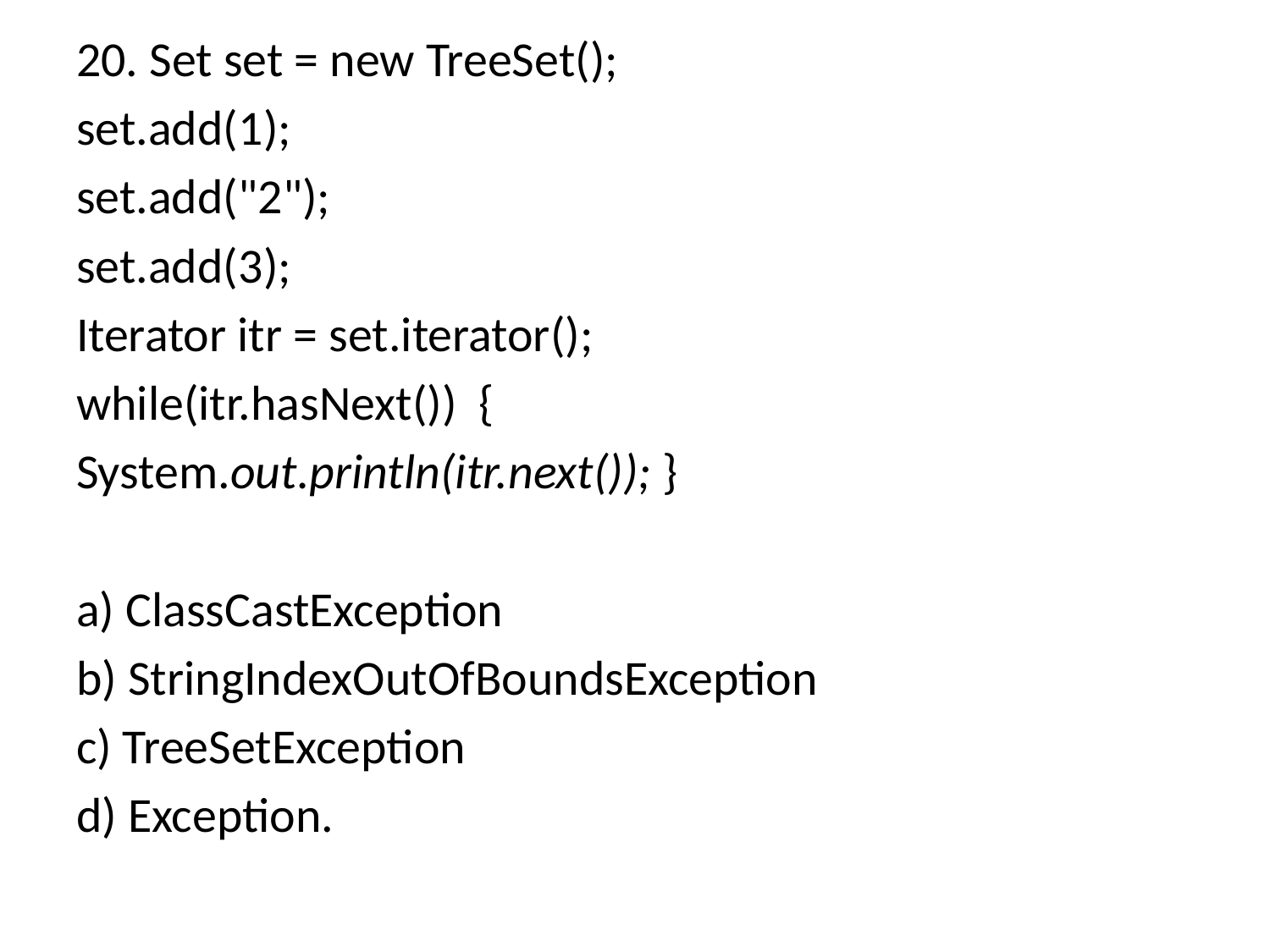

20. Set set = new TreeSet();
set.add(1);
set.add("2");
set.add(3);
Iterator itr = set.iterator();
while(itr.hasNext())  {
System.out.println(itr.next()); }

a) ClassCastException
b) StringIndexOutOfBoundsException
c) TreeSetException
d) Exception.